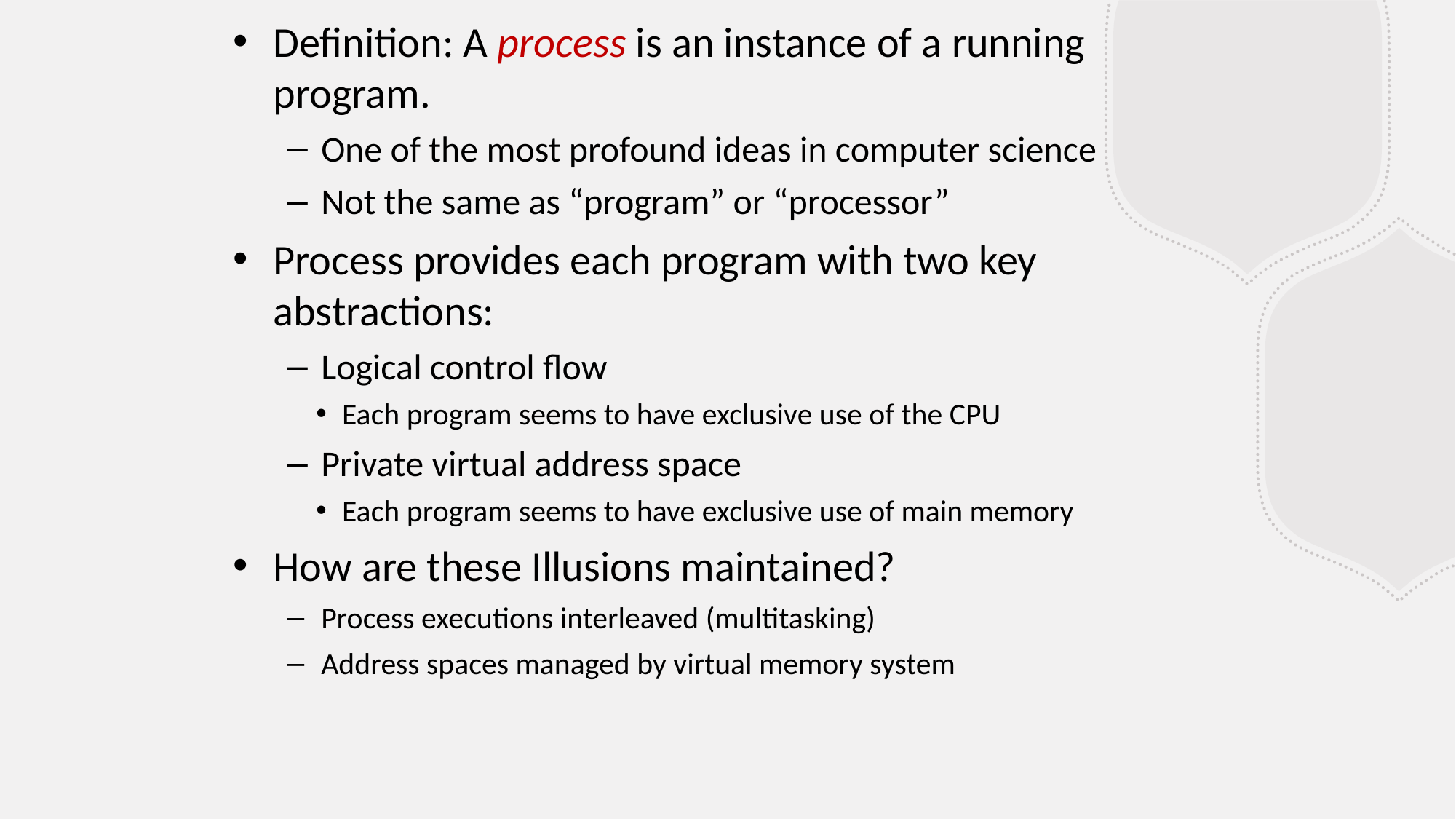

Definition: A process is an instance of a running program.
One of the most profound ideas in computer science
Not the same as “program” or “processor”
Process provides each program with two key abstractions:
Logical control flow
Each program seems to have exclusive use of the CPU
Private virtual address space
Each program seems to have exclusive use of main memory
How are these Illusions maintained?
Process executions interleaved (multitasking)
Address spaces managed by virtual memory system